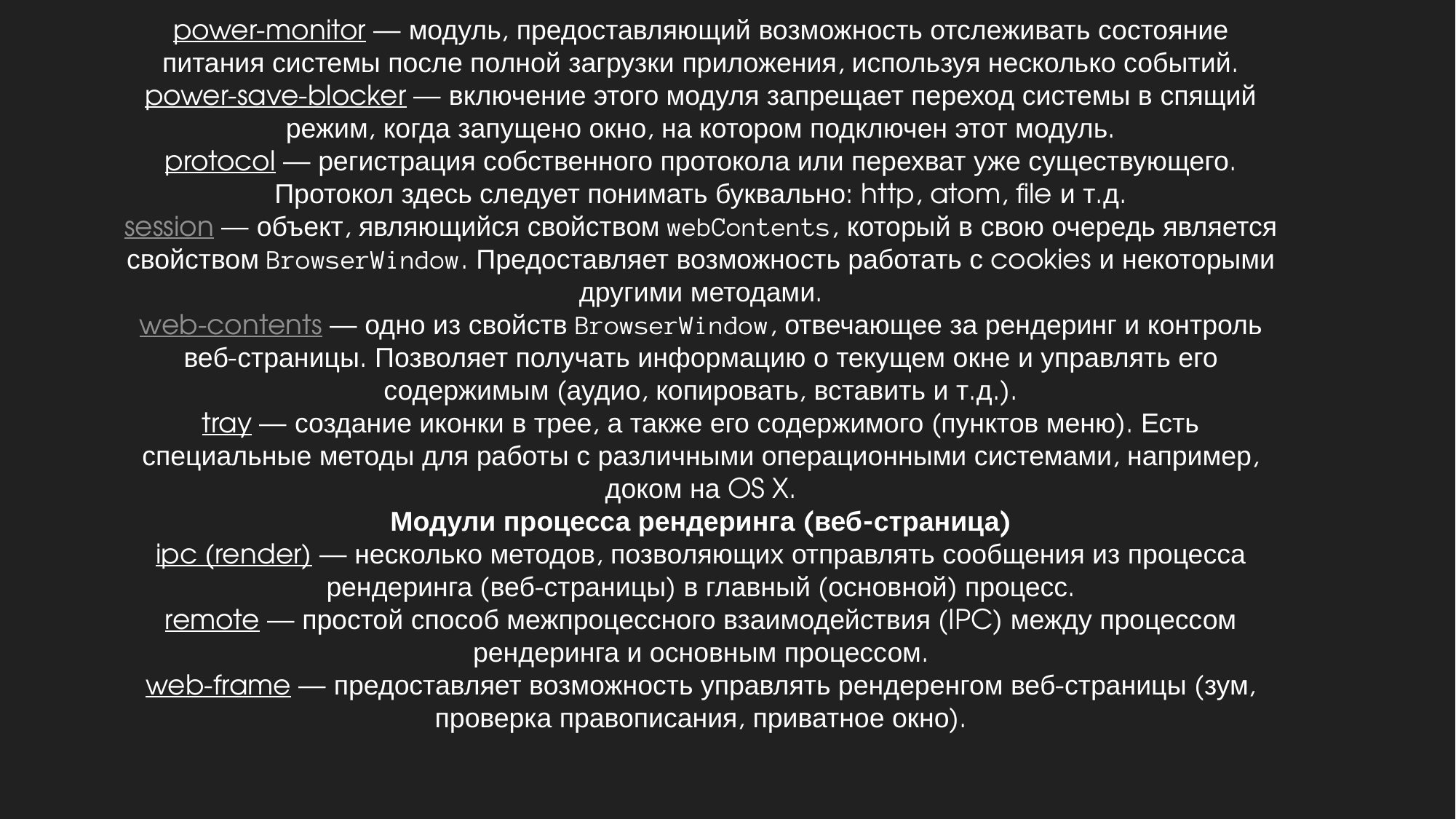

power-monitor — модуль, предоставляющий возможность отслеживать состояние питания системы после полной загрузки приложения, используя несколько событий.
power-save-blocker — включение этого модуля запрещает переход системы в спящий режим, когда запущено окно, на котором подключен этот модуль.
protocol — регистрация собственного протокола или перехват уже существующего. Протокол здесь следует понимать буквально: http, atom, file и т.д.
session — объект, являющийся свойством webContents, который в свою очередь является свойством BrowserWindow. Предоставляет возможность работать с cookies и некоторыми другими методами.
web-contents — одно из свойств BrowserWindow, отвечающее за рендеринг и контроль веб-страницы. Позволяет получать информацию о текущем окне и управлять его содержимым (аудио, копировать, вставить и т.д.).
tray — создание иконки в трее, а также его содержимого (пунктов меню). Есть специальные методы для работы с различными операционными системами, например, доком на OS X.
Модули процесса рендеринга (веб-страница)
ipc (render) — несколько методов, позволяющих отправлять сообщения из процесса рендеринга (веб-страницы) в главный (основной) процесс.
remote — простой способ межпроцессного взаимодействия (IPC) между процессом рендеринга и основным процессом.
web-frame — предоставляет возможность управлять рендеренгом веб-страницы (зум, проверка правописания, приватное окно).